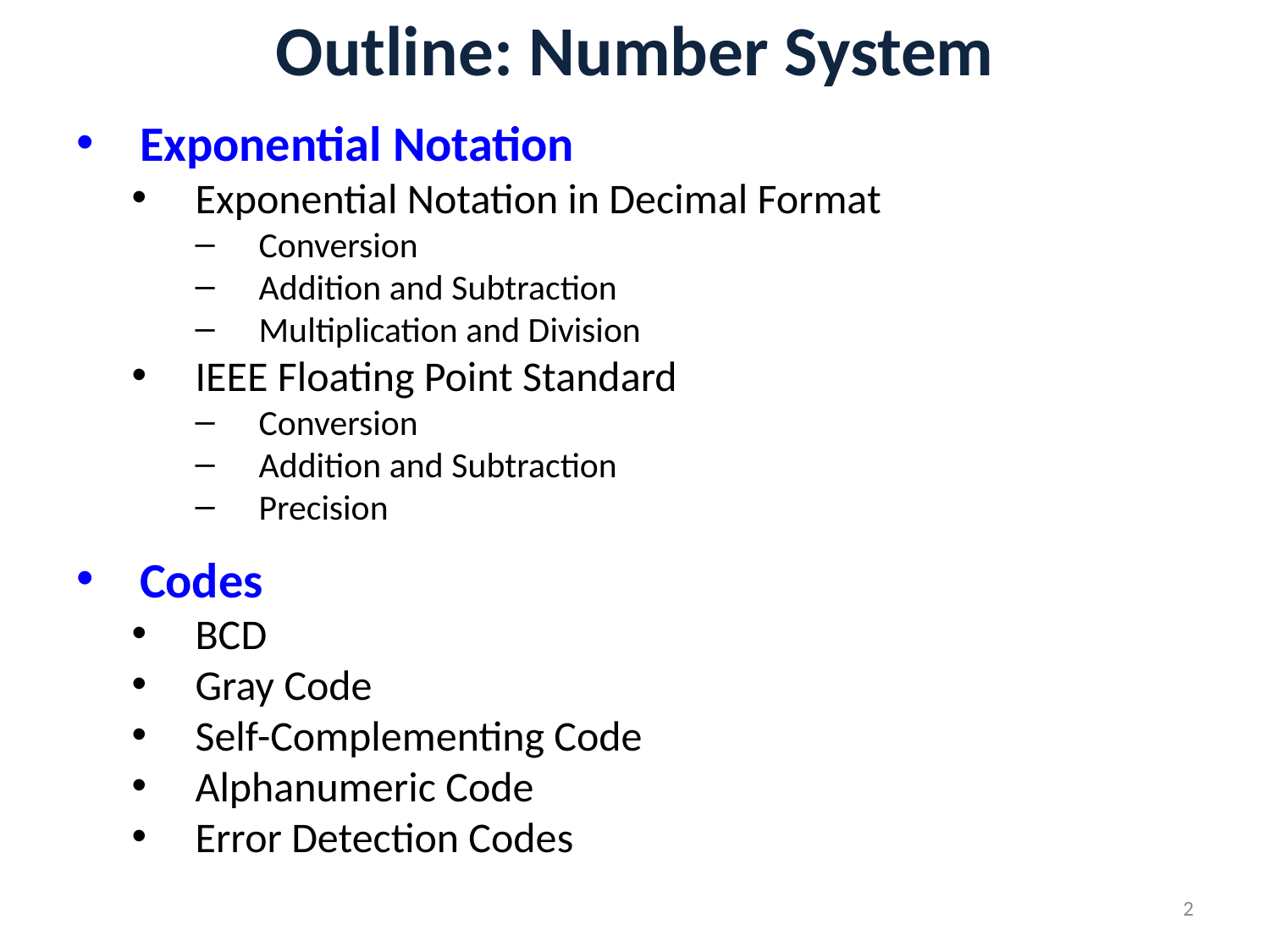

# Outline: Number System
Exponential Notation
Exponential Notation in Decimal Format
Conversion
Addition and Subtraction
Multiplication and Division
IEEE Floating Point Standard
Conversion
Addition and Subtraction
Precision
Codes
BCD
Gray Code
Self-Complementing Code
Alphanumeric Code
Error Detection Codes

2